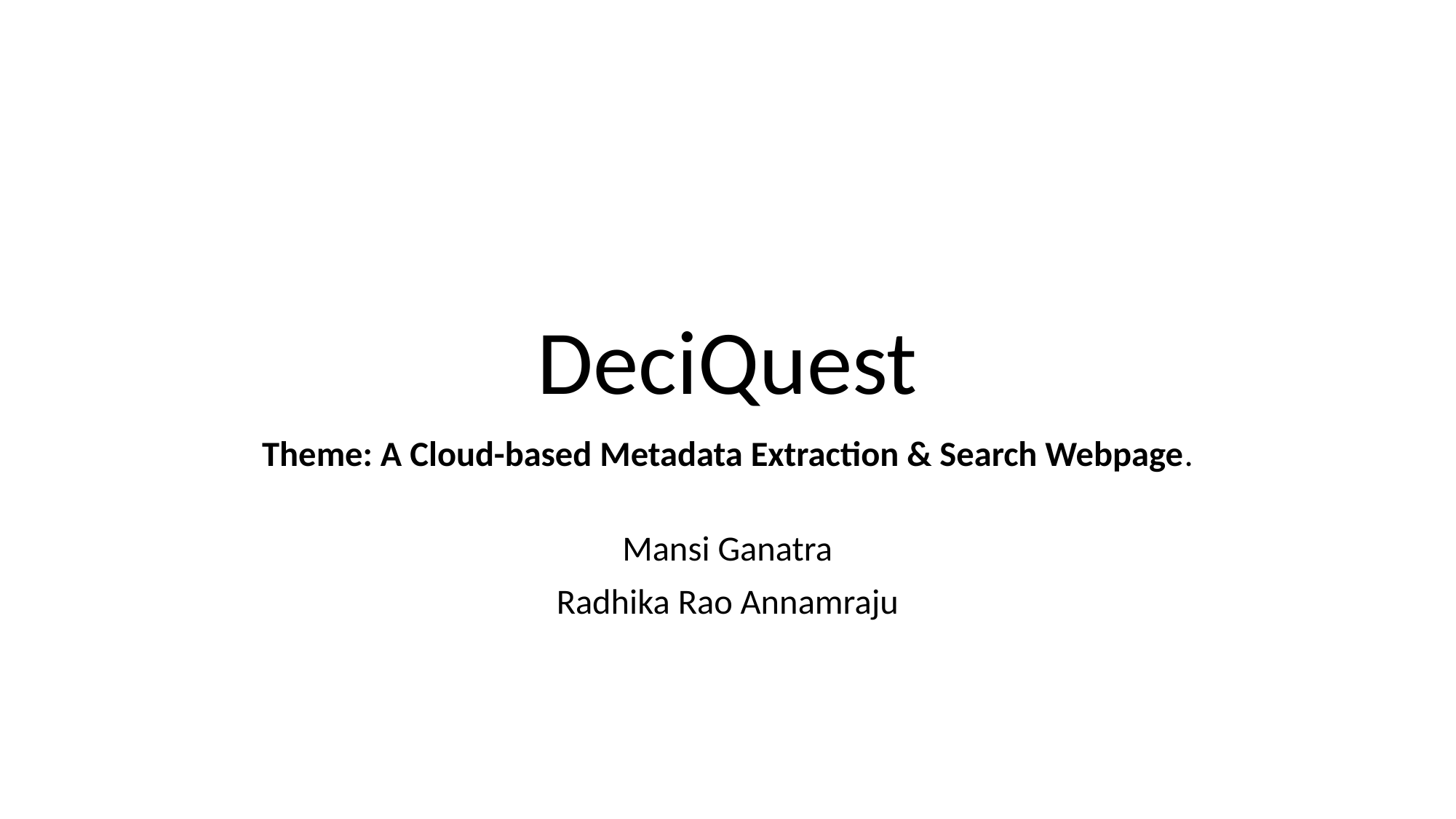

# DeciQuest
Theme: A Cloud-based Metadata Extraction & Search Webpage.
Mansi Ganatra
Radhika Rao Annamraju